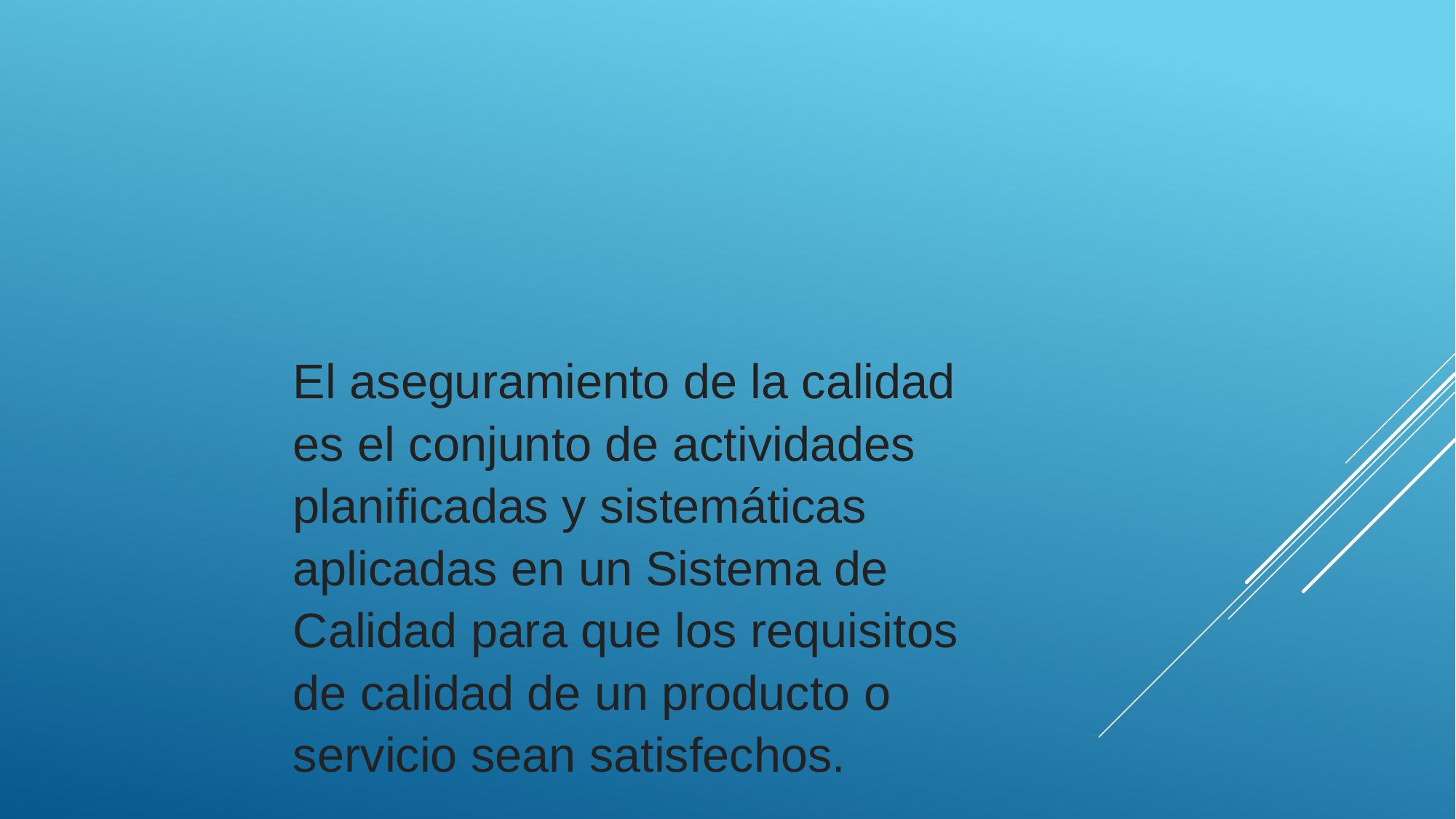

El aseguramiento de la calidad es el conjunto de actividades planificadas y sistemáticas aplicadas en un Sistema de Calidad para que los requisitos de calidad de un producto o servicio sean satisfechos.